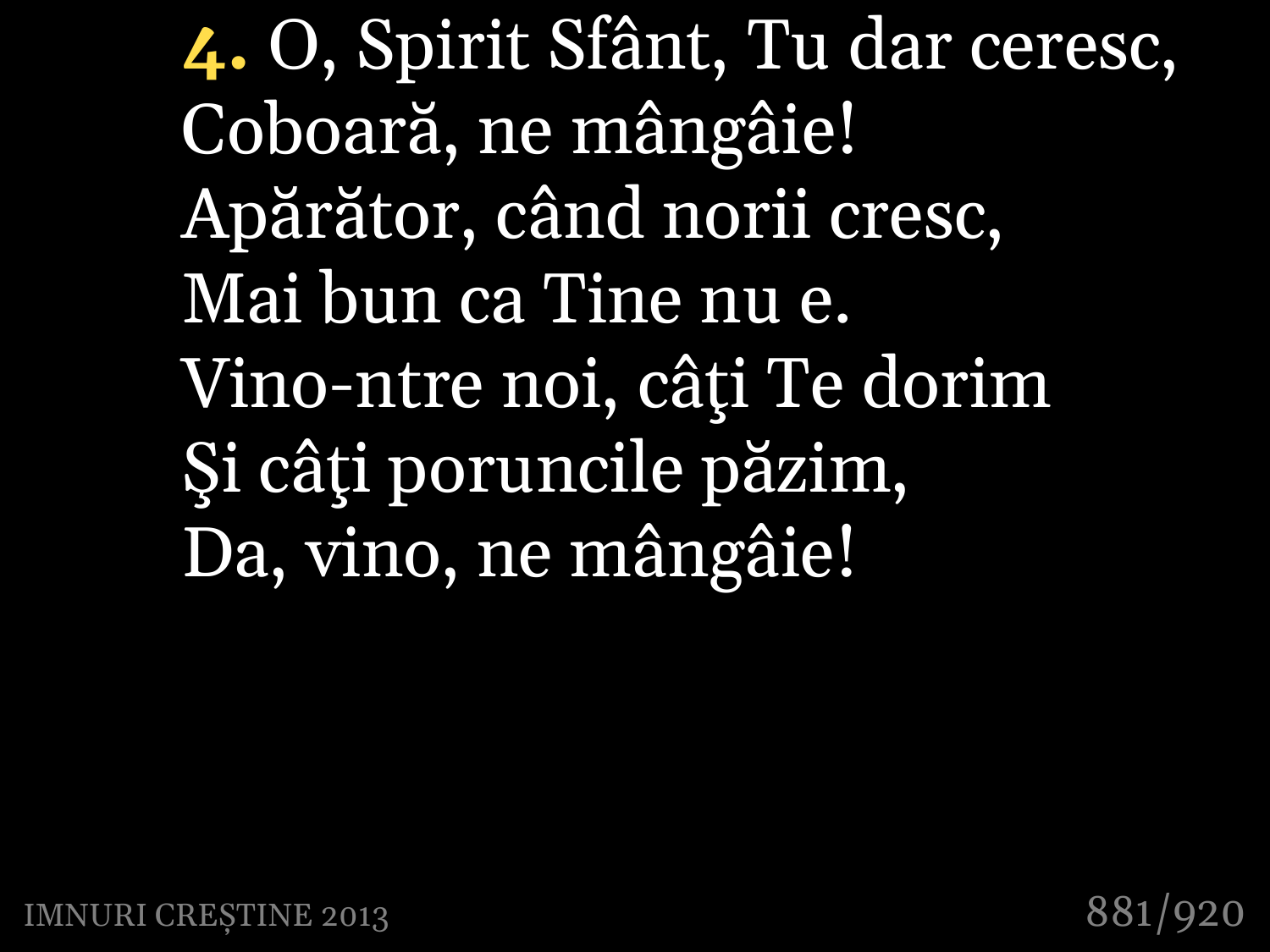

4. O, Spirit Sfânt, Tu dar ceresc,
Coboară, ne mângâie!
Apărător, când norii cresc,
Mai bun ca Tine nu e.
Vino-ntre noi, câţi Te dorim
Şi câţi poruncile păzim,
Da, vino, ne mângâie!
881/920
IMNURI CREȘTINE 2013